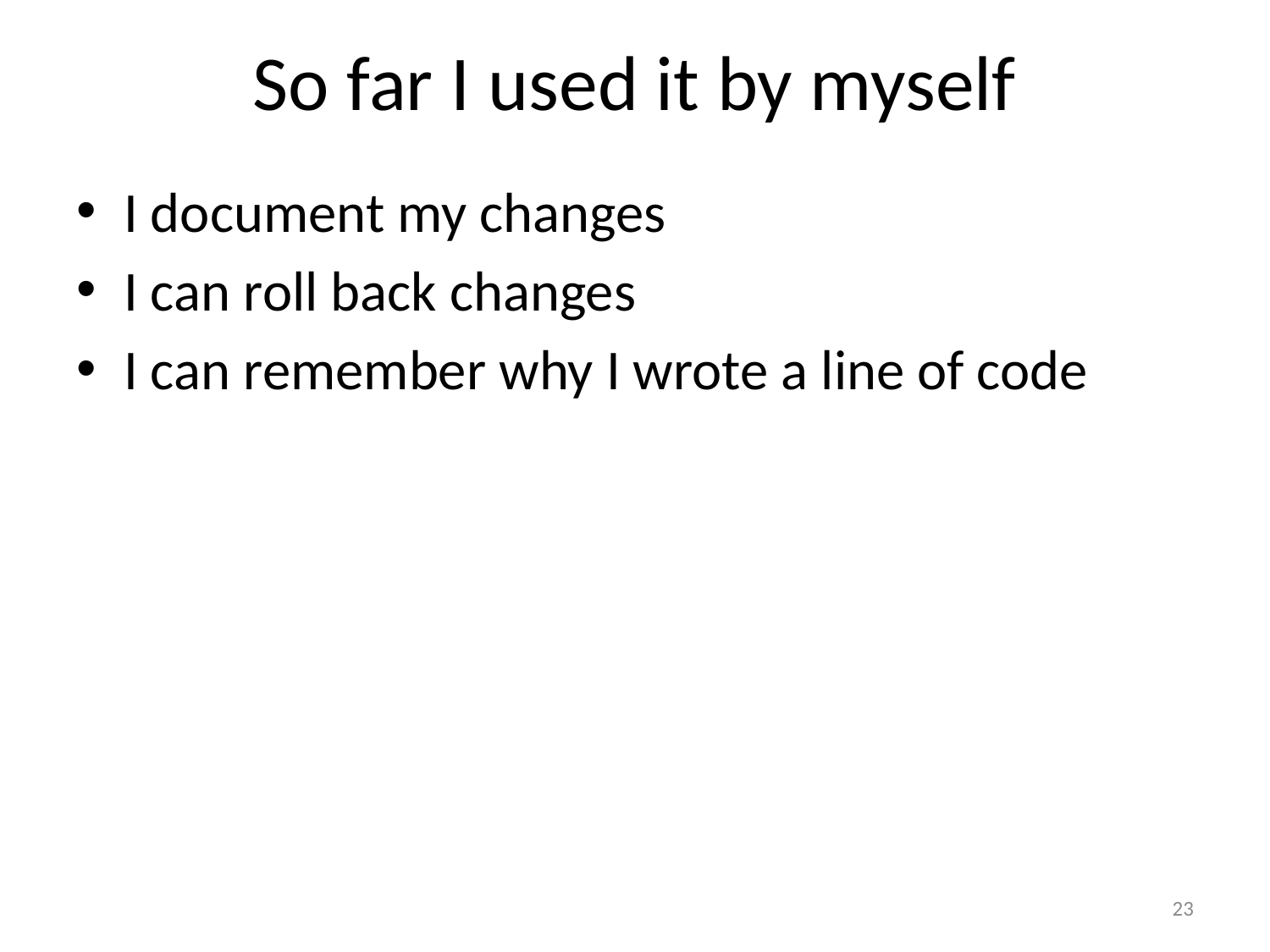

# So far I used it by myself
I document my changes
I can roll back changes
I can remember why I wrote a line of code
23